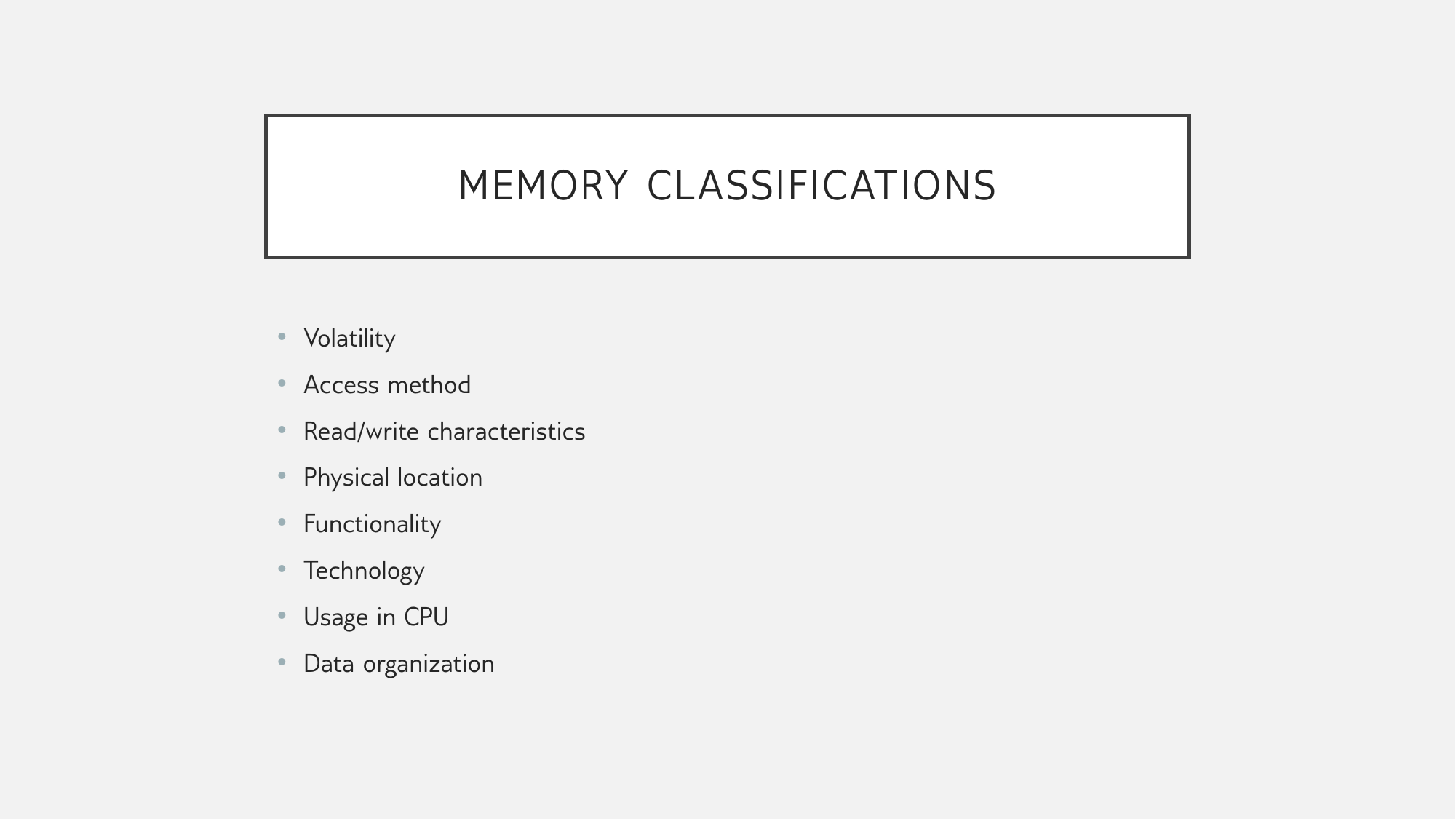

# Memory classifications
Volatility
Access method
Read/write characteristics
Physical location
Functionality
Technology
Usage in CPU
Data organization